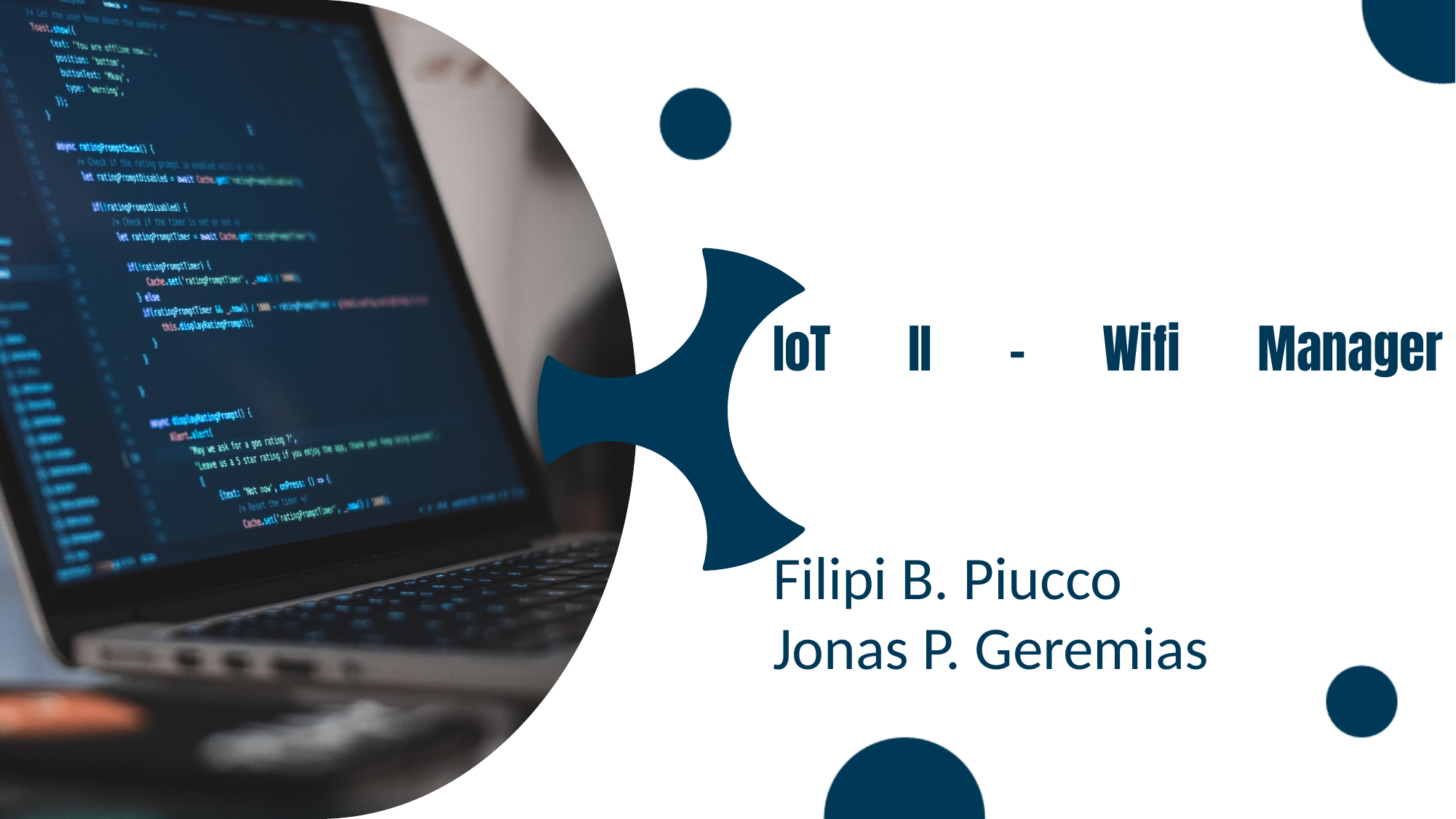

# IoT II - Wifi Manager
Filipi B. Piucco
Jonas P. Geremias